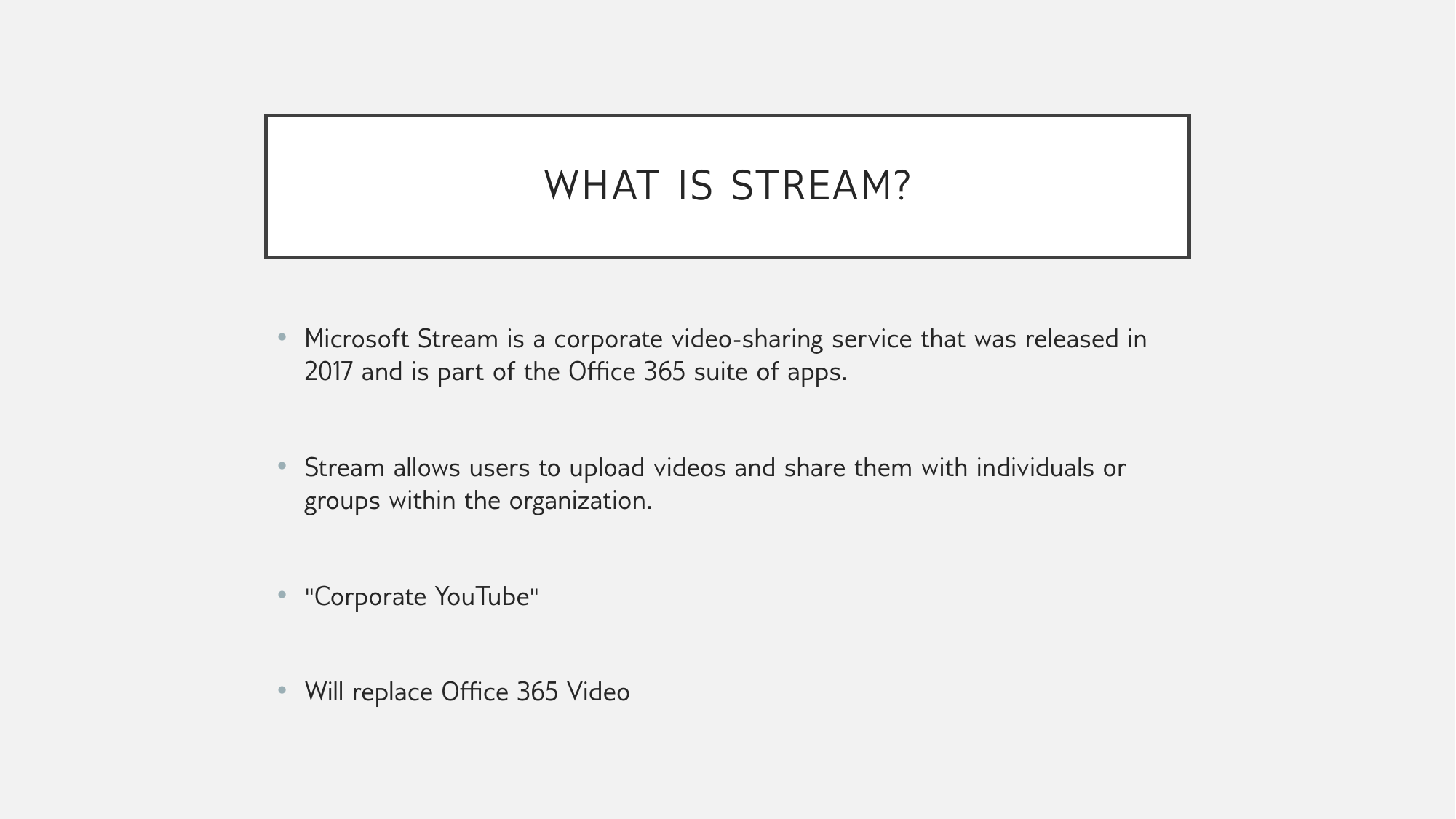

# What is sTREAM?
Microsoft Stream is a corporate video-sharing service that was released in 2017 and is part of the Office 365 suite of apps.

Stream allows users to upload videos and share them with individuals or groups within the organization.

"Corporate YouTube"

Will replace Office 365 Video